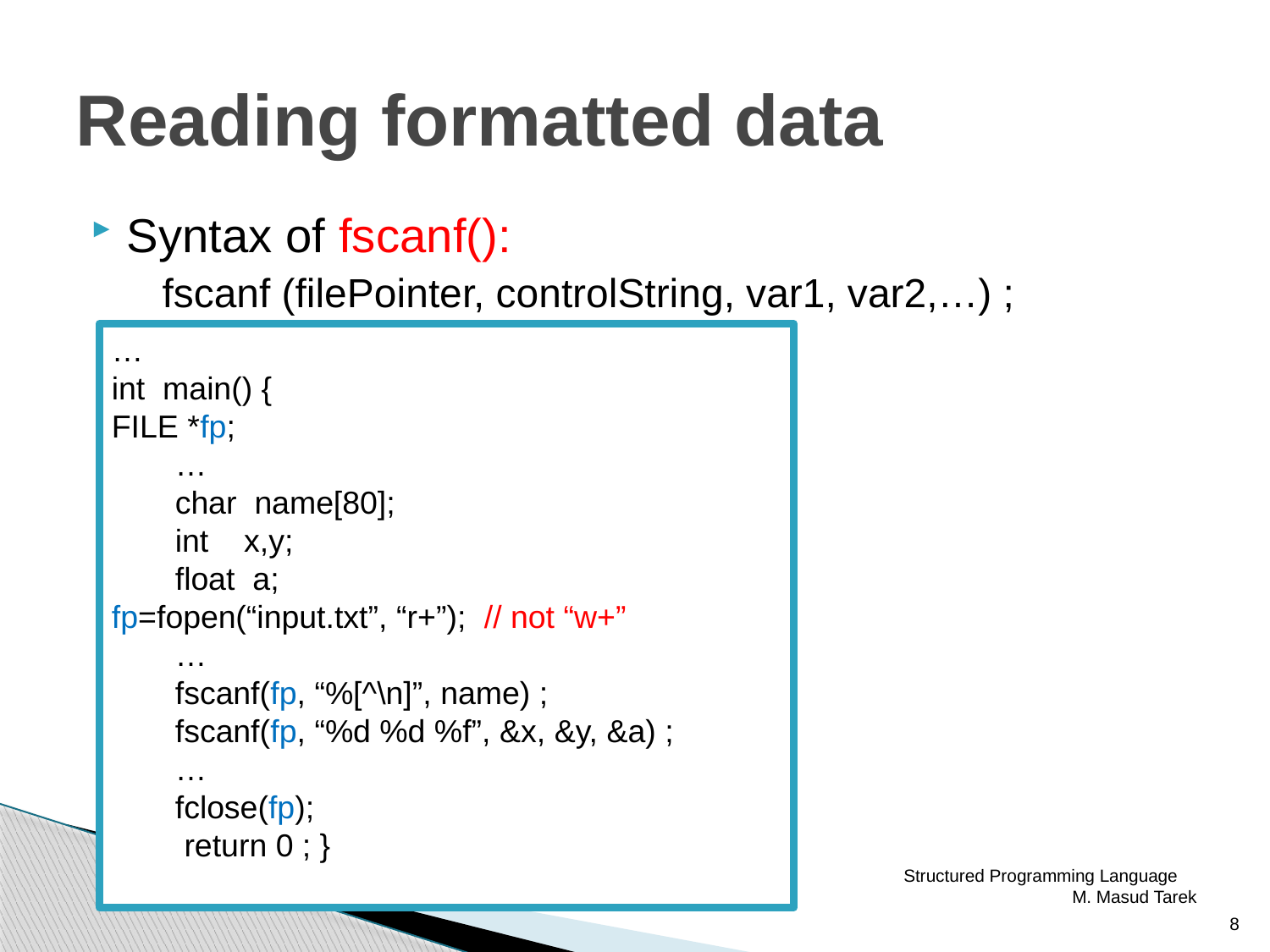

# Reading formatted data
Syntax of fscanf():
	fscanf (filePointer, controlString, var1, var2,…) ;
…
int  main() {
FILE *fp;
…
char  name[80];
int    x,y;
float  a;
fp=fopen(“input.txt”, “r+”);  // not “w+”
…
fscanf(fp, “%[^\n]”, name) ;
fscanf(fp, “%d %d %f”, &x, &y, &a) ;
…
fclose(fp);
 return 0 ; }

Structured Programming Language     M. Masud Tarek
8